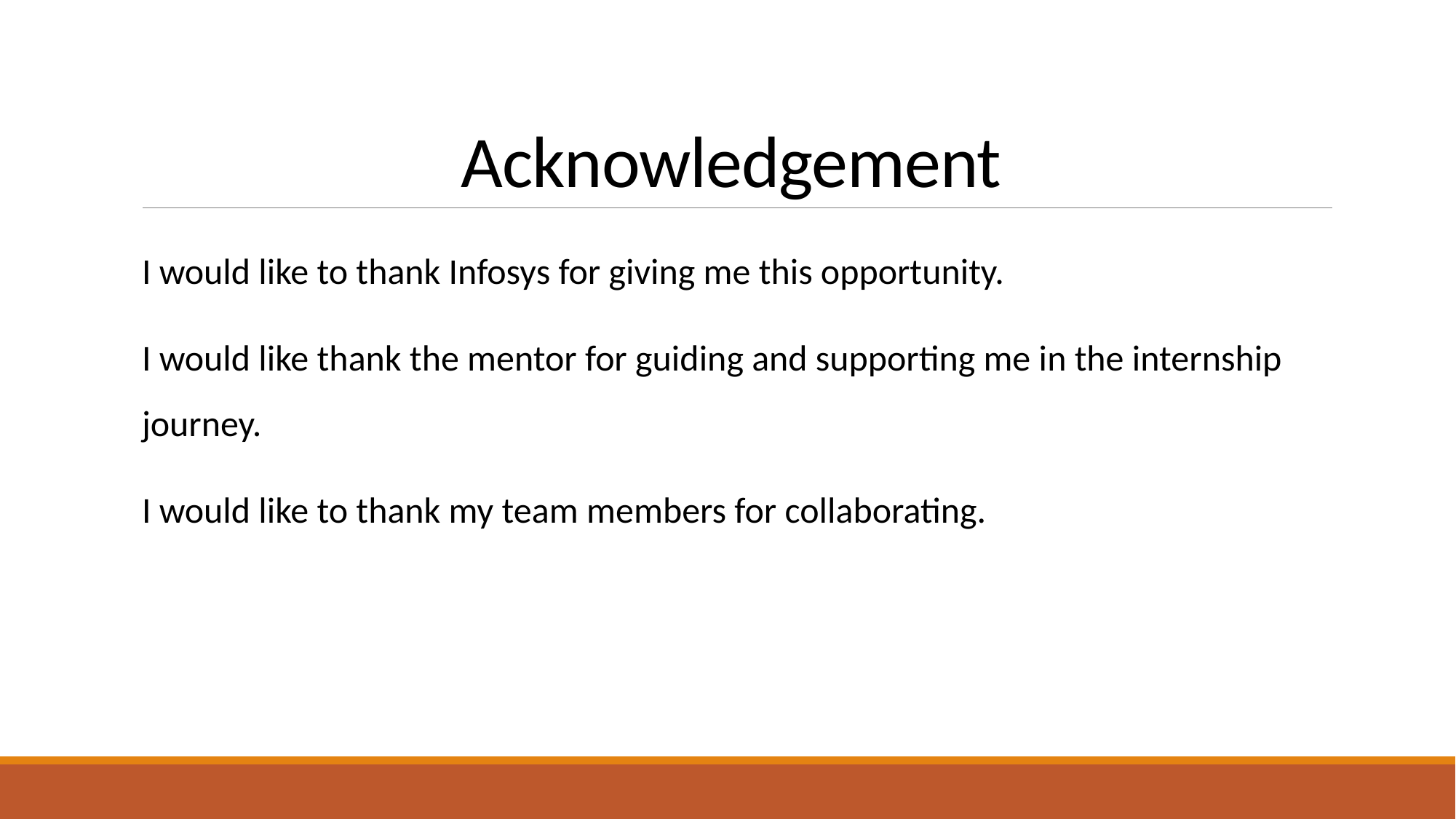

# Acknowledgement
I would like to thank Infosys for giving me this opportunity.
I would like thank the mentor for guiding and supporting me in the internship journey.
I would like to thank my team members for collaborating.